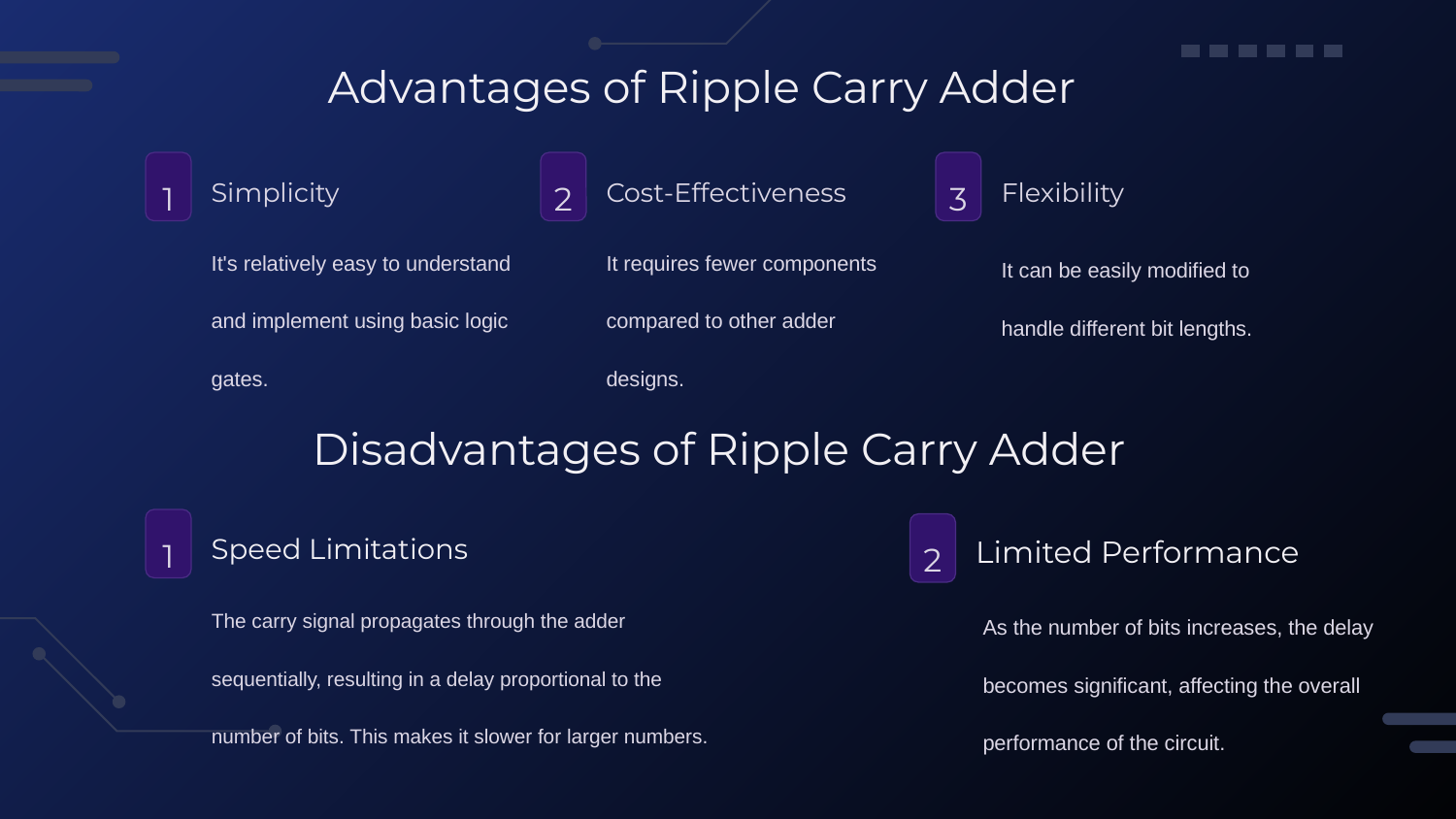

Advantages of Ripple Carry Adder

Simplicity

Cost-Effectiveness

Flexibility
1
2
3
It's relatively easy to understand and implement using basic logic gates.
It requires fewer components compared to other adder designs.
It can be easily modified to handle different bit lengths.
Disadvantages of Ripple Carry Adder

Speed Limitations

Limited Performance
1
2
The carry signal propagates through the adder sequentially, resulting in a delay proportional to the number of bits. This makes it slower for larger numbers.
As the number of bits increases, the delay becomes significant, affecting the overall performance of the circuit.